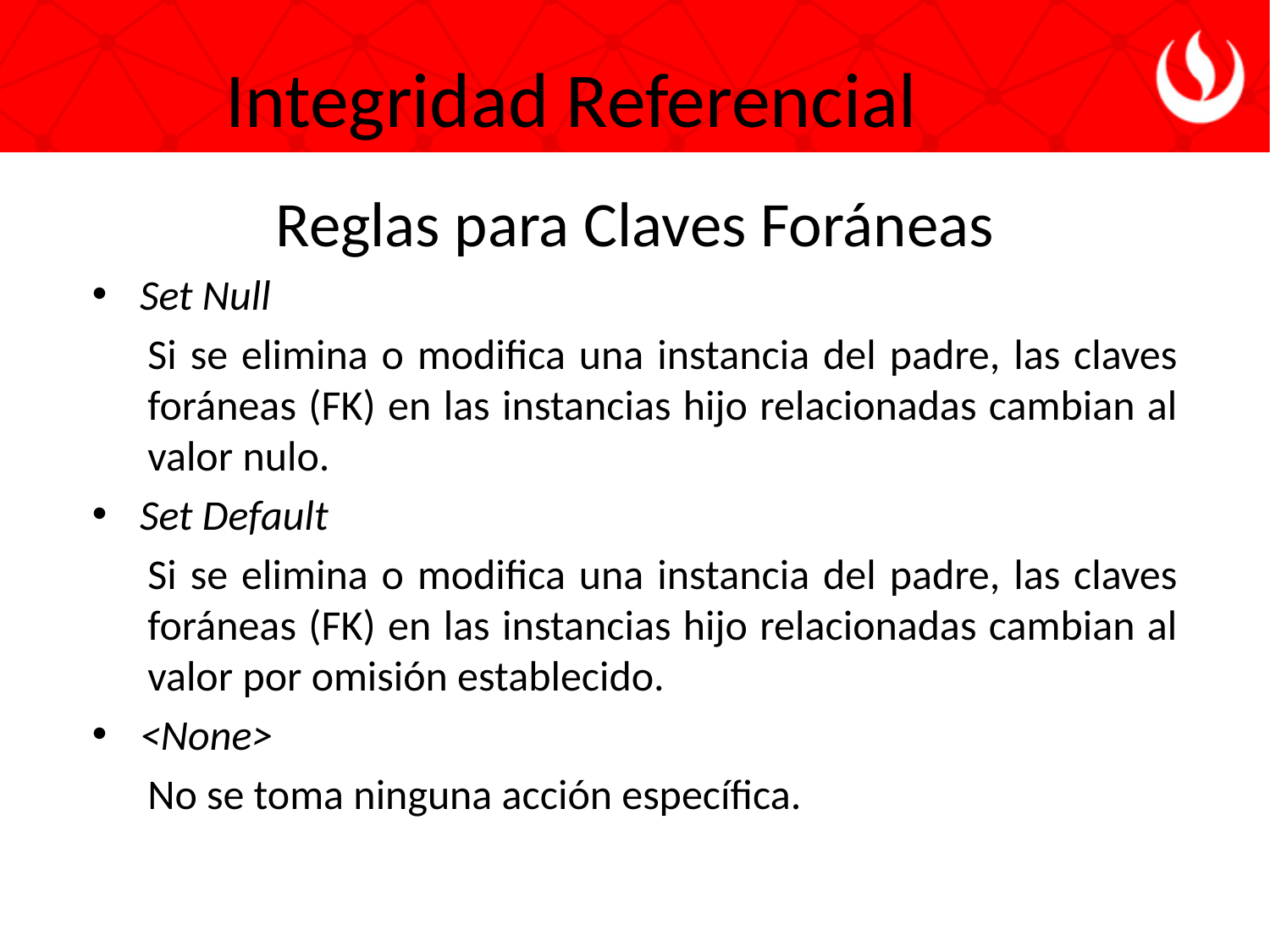

Integridad Referencial

Reglas para Claves Foráneas
Set Null
Si se elimina o modifica una instancia del padre, las claves foráneas (FK) en las instancias hijo relacionadas cambian al valor nulo.
Set Default
Si se elimina o modifica una instancia del padre, las claves foráneas (FK) en las instancias hijo relacionadas cambian al valor por omisión establecido.
<None>
No se toma ninguna acción específica.